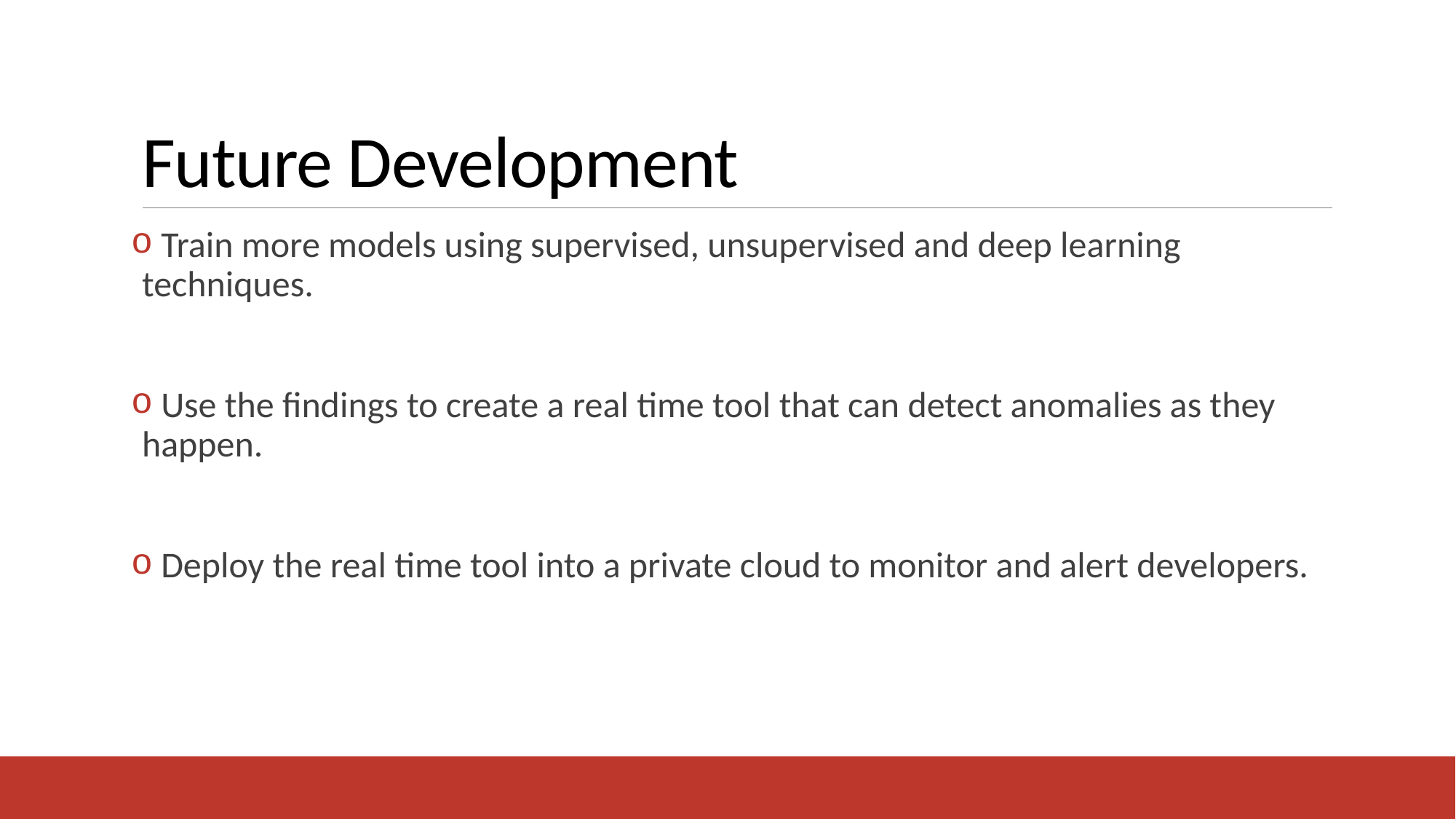

# Future Development
 Train more models using supervised, unsupervised and deep learning techniques.

 Use the findings to create a real time tool that can detect anomalies as they happen.

 Deploy the real time tool into a private cloud to monitor and alert developers.